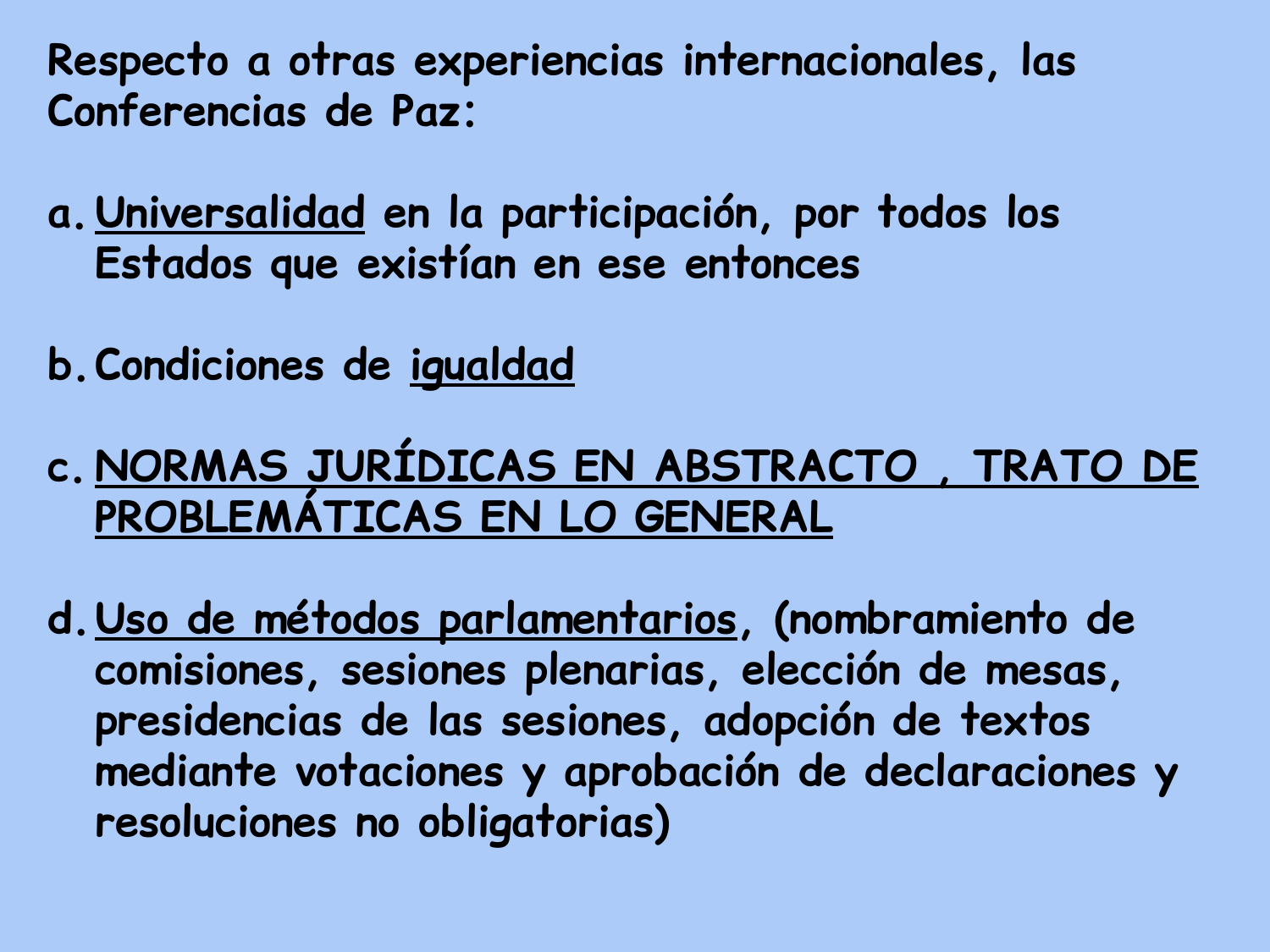

Respecto a otras experiencias internacionales, las Conferencias de Paz:

Universalidad en la participación, por todos los Estados que existían en ese entonces

Condiciones de igualdad

NORMAS JURÍDICAS EN ABSTRACTO , TRATO DE PROBLEMÁTICAS EN LO GENERAL

Uso de métodos parlamentarios, (nombramiento de comisiones, sesiones plenarias, elección de mesas, presidencias de las sesiones, adopción de textos mediante votaciones y aprobación de declaraciones y resoluciones no obligatorias)